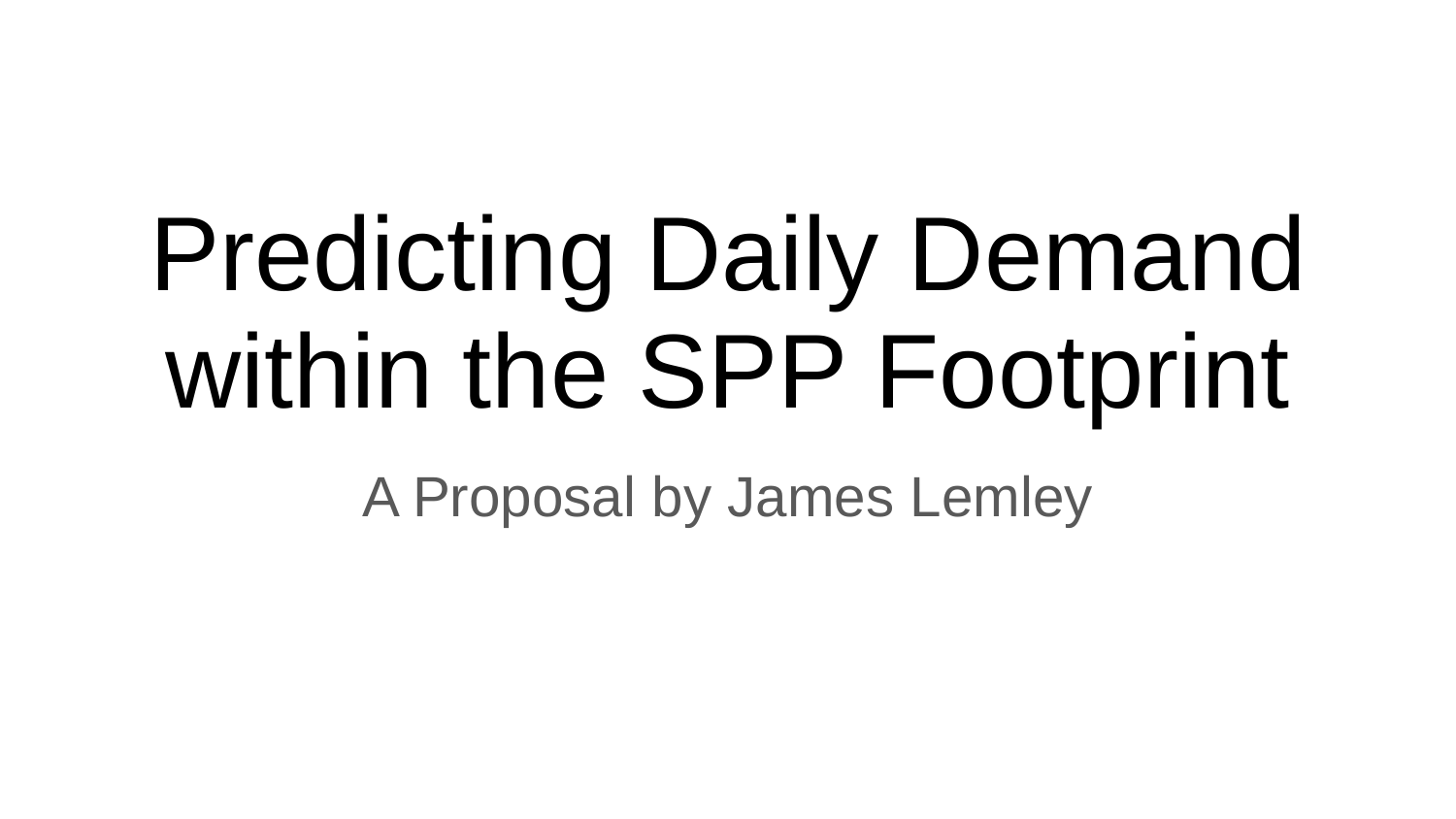

# Predicting Daily Demand within the SPP Footprint
A Proposal by James Lemley